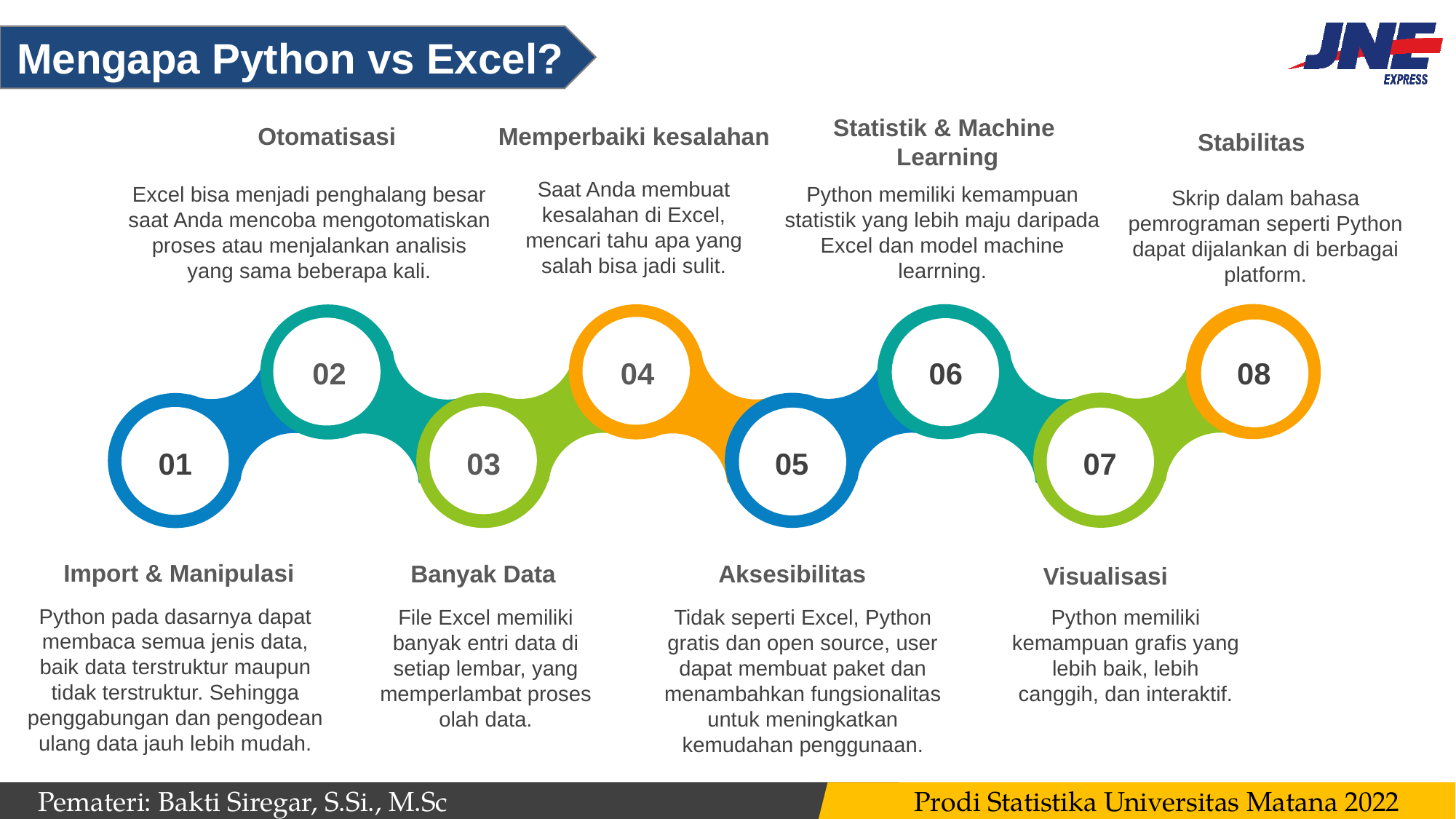

Mengapa Python vs Excel?
Statistik & Machine
Learning
Python memiliki kemampuan statistik yang lebih maju daripada Excel dan model machine learrning.
Otomatisasi
Excel bisa menjadi penghalang besar saat Anda mencoba mengotomatiskan proses atau menjalankan analisis yang sama beberapa kali.
Memperbaiki kesalahan
Saat Anda membuat kesalahan di Excel, mencari tahu apa yang salah bisa jadi sulit.
Stabilitas
Skrip dalam bahasa pemrograman seperti Python dapat dijalankan di berbagai platform.
Import & Manipulasi
Python pada dasarnya dapat membaca semua jenis data, baik data terstruktur maupun tidak terstruktur. Sehingga penggabungan dan pengodean ulang data jauh lebih mudah.
Banyak Data
File Excel memiliki banyak entri data di setiap lembar, yang memperlambat proses olah data.
Aksesibilitas
Tidak seperti Excel, Python gratis dan open source, user dapat membuat paket dan menambahkan fungsionalitas untuk meningkatkan kemudahan penggunaan.
Visualisasi
Python memiliki kemampuan grafis yang lebih baik, lebih canggih, dan interaktif.

02
04
06
08

01
03
05
07